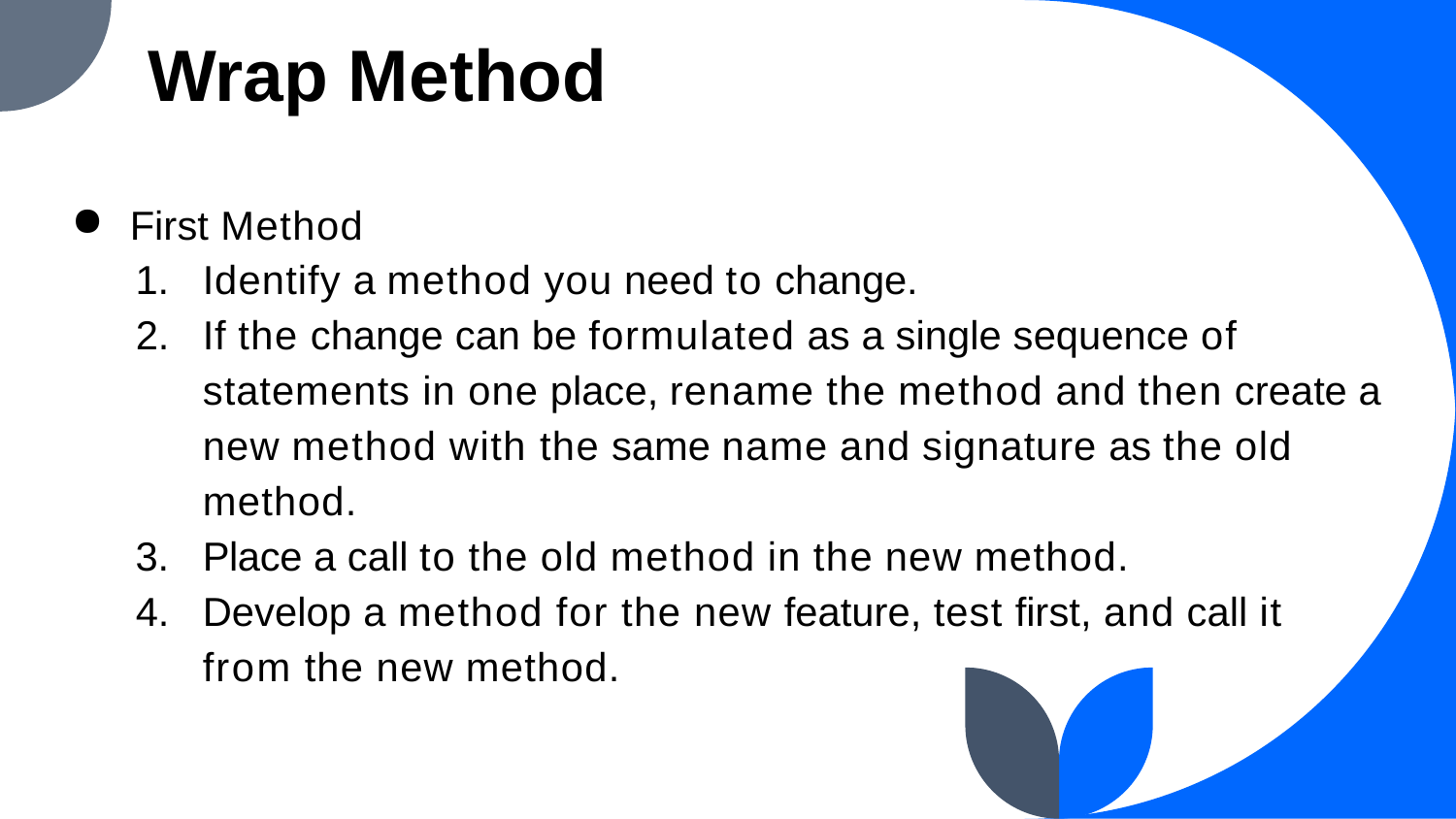

Wrap Method
First Method
Identify a method you need to change.
If the change can be formulated as a single sequence of statements in one place, rename the method and then create a new method with the same name and signature as the old method.
Place a call to the old method in the new method.
Develop a method for the new feature, test first, and call it from the new method.